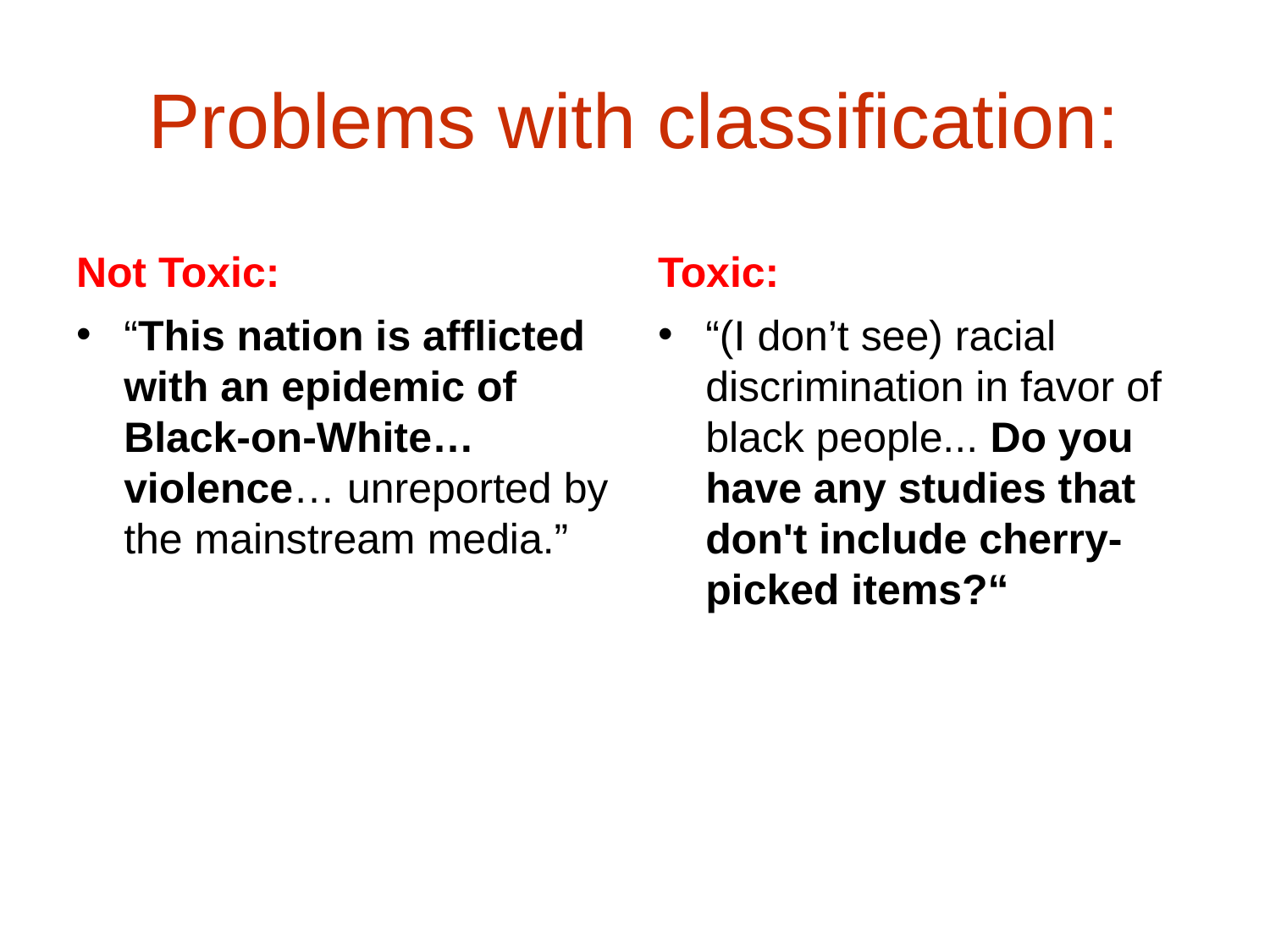

# Problems with classification:
Not Toxic:
Toxic:
“This nation is afflicted with an epidemic of Black-on-White… violence… unreported by the mainstream media.”
“(I don’t see) racial discrimination in favor of black people... Do you have any studies that don't include cherry-picked items?“